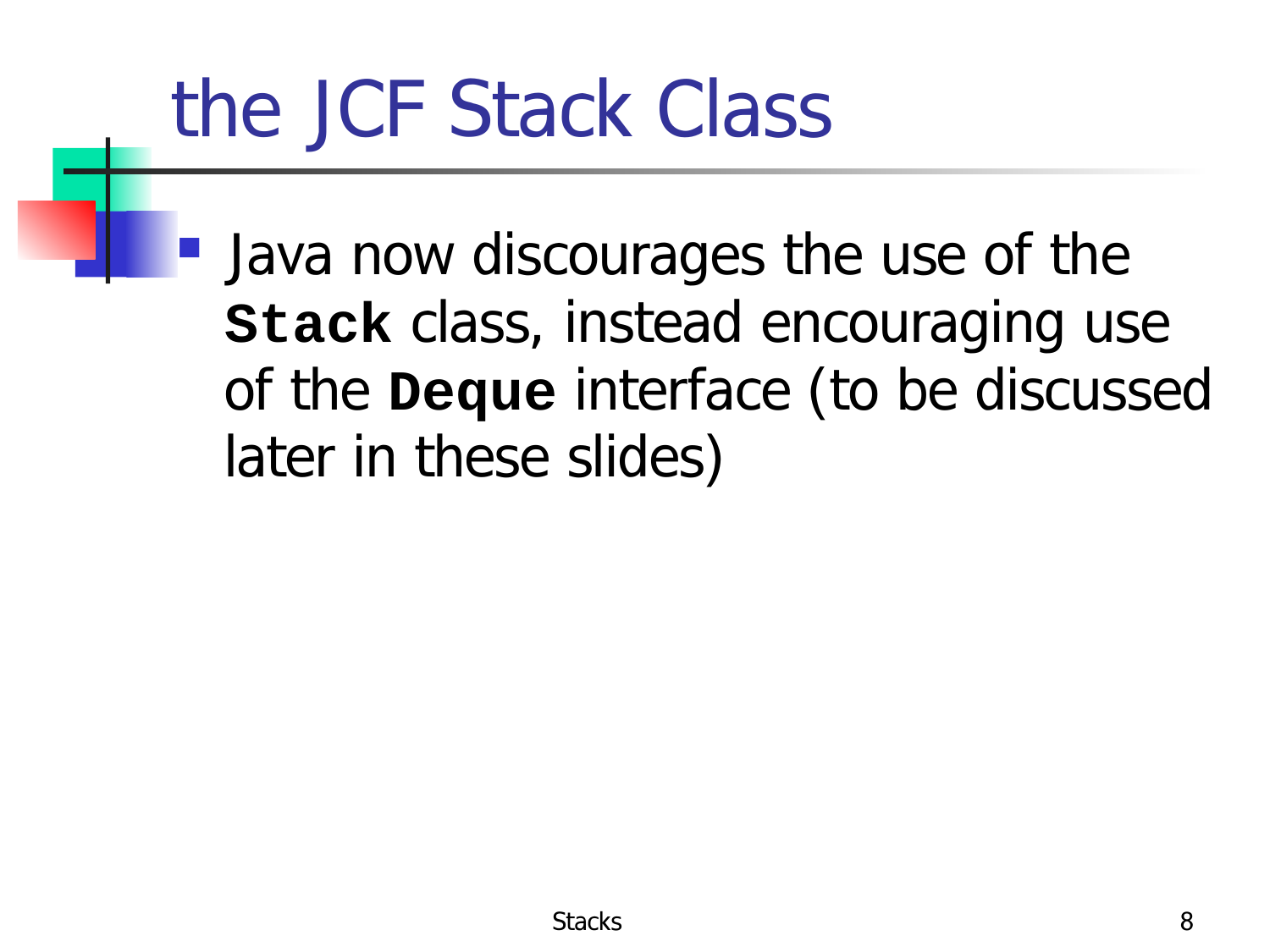

# the JCF Stack Class
Java now discourages the use of the Stack class, instead encouraging use of the Deque interface (to be discussed later in these slides)
Stacks
8